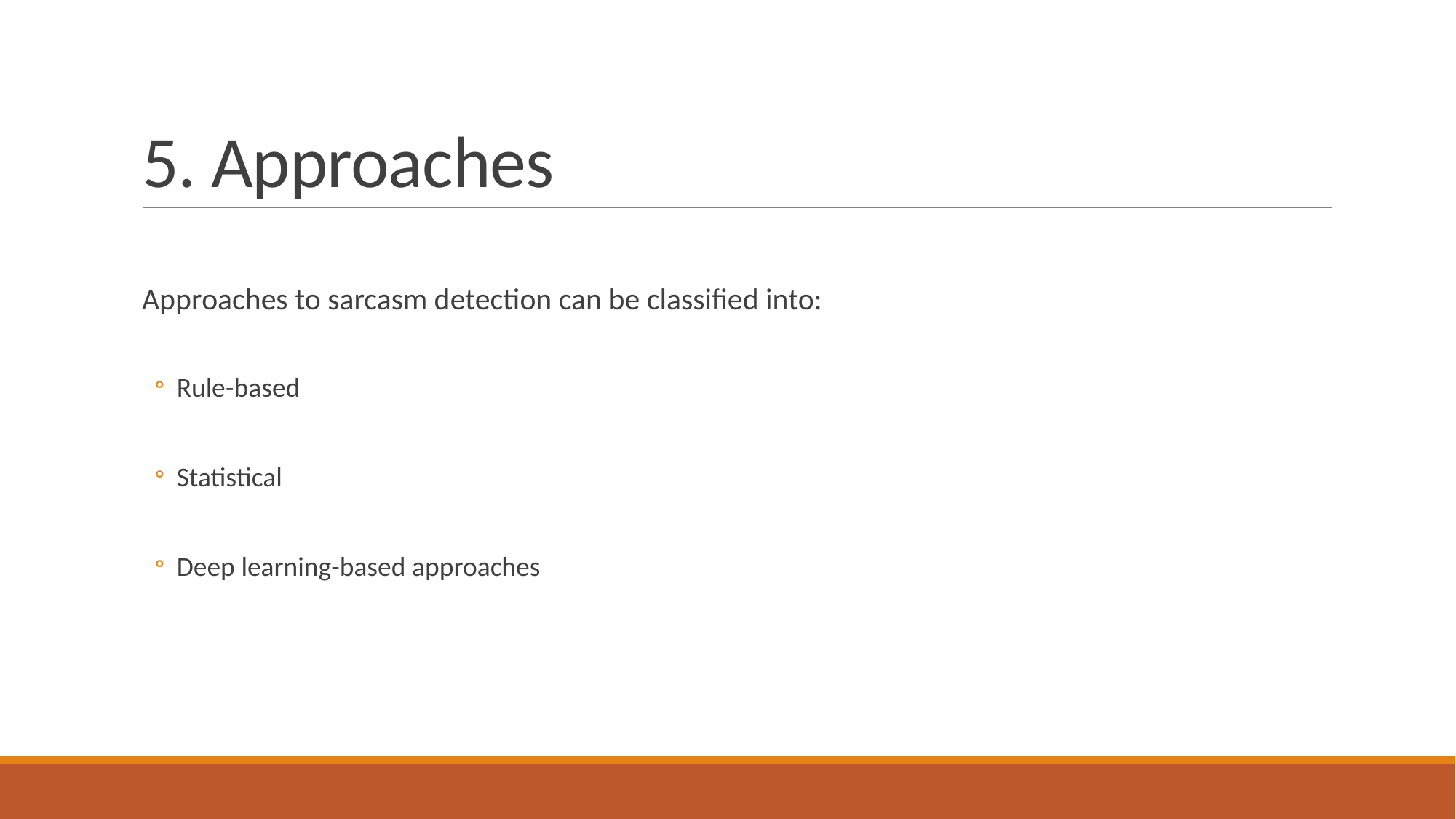

# 5. Approaches

Approaches to sarcasm detection can be classified into:

Rule-based

Statistical

Deep learning-based approaches